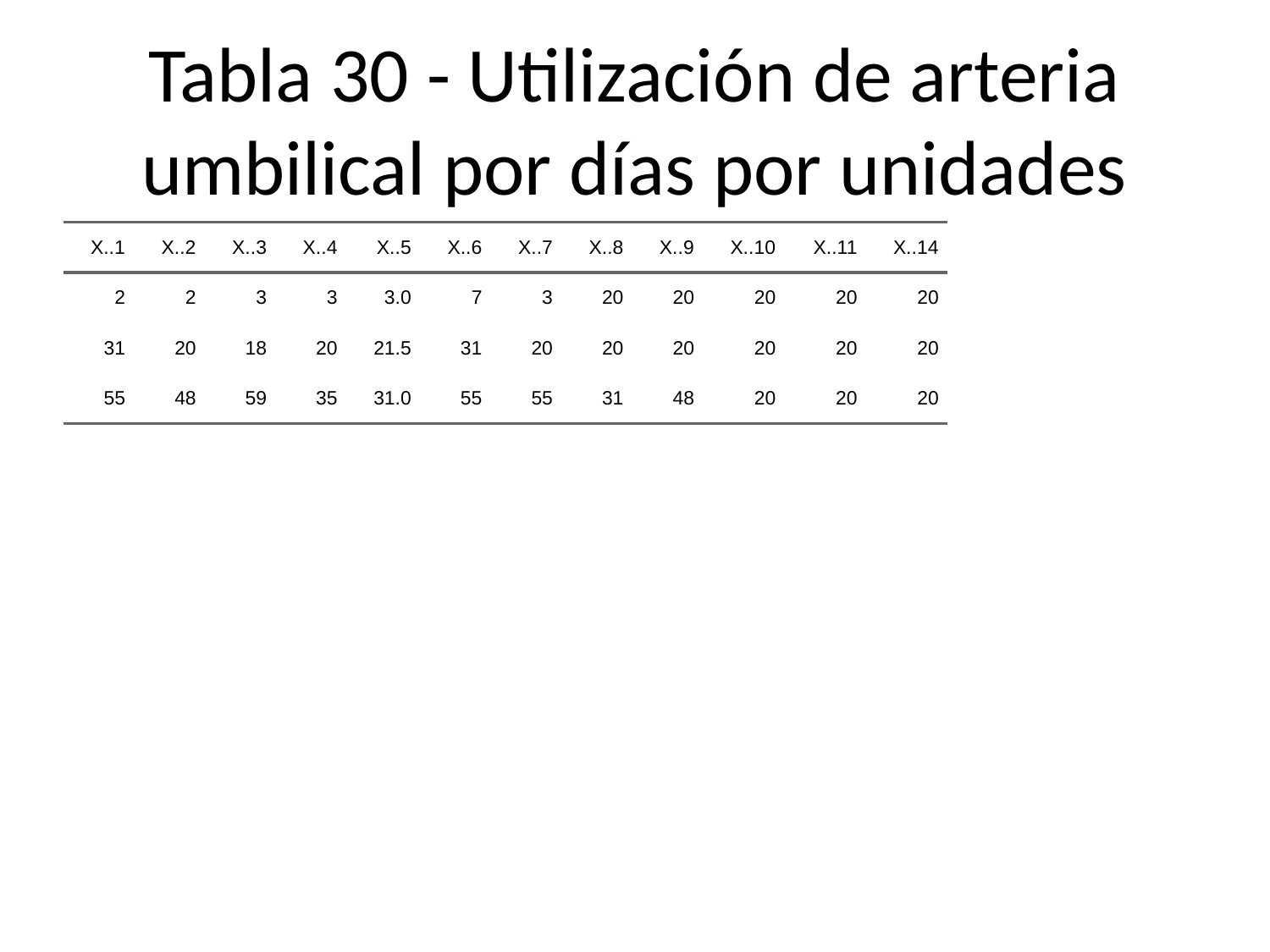

# Tabla 30 - Utilización de arteria umbilical por días por unidades
| X..1 | X..2 | X..3 | X..4 | X..5 | X..6 | X..7 | X..8 | X..9 | X..10 | X..11 | X..14 |
| --- | --- | --- | --- | --- | --- | --- | --- | --- | --- | --- | --- |
| 2 | 2 | 3 | 3 | 3.0 | 7 | 3 | 20 | 20 | 20 | 20 | 20 |
| 31 | 20 | 18 | 20 | 21.5 | 31 | 20 | 20 | 20 | 20 | 20 | 20 |
| 55 | 48 | 59 | 35 | 31.0 | 55 | 55 | 31 | 48 | 20 | 20 | 20 |